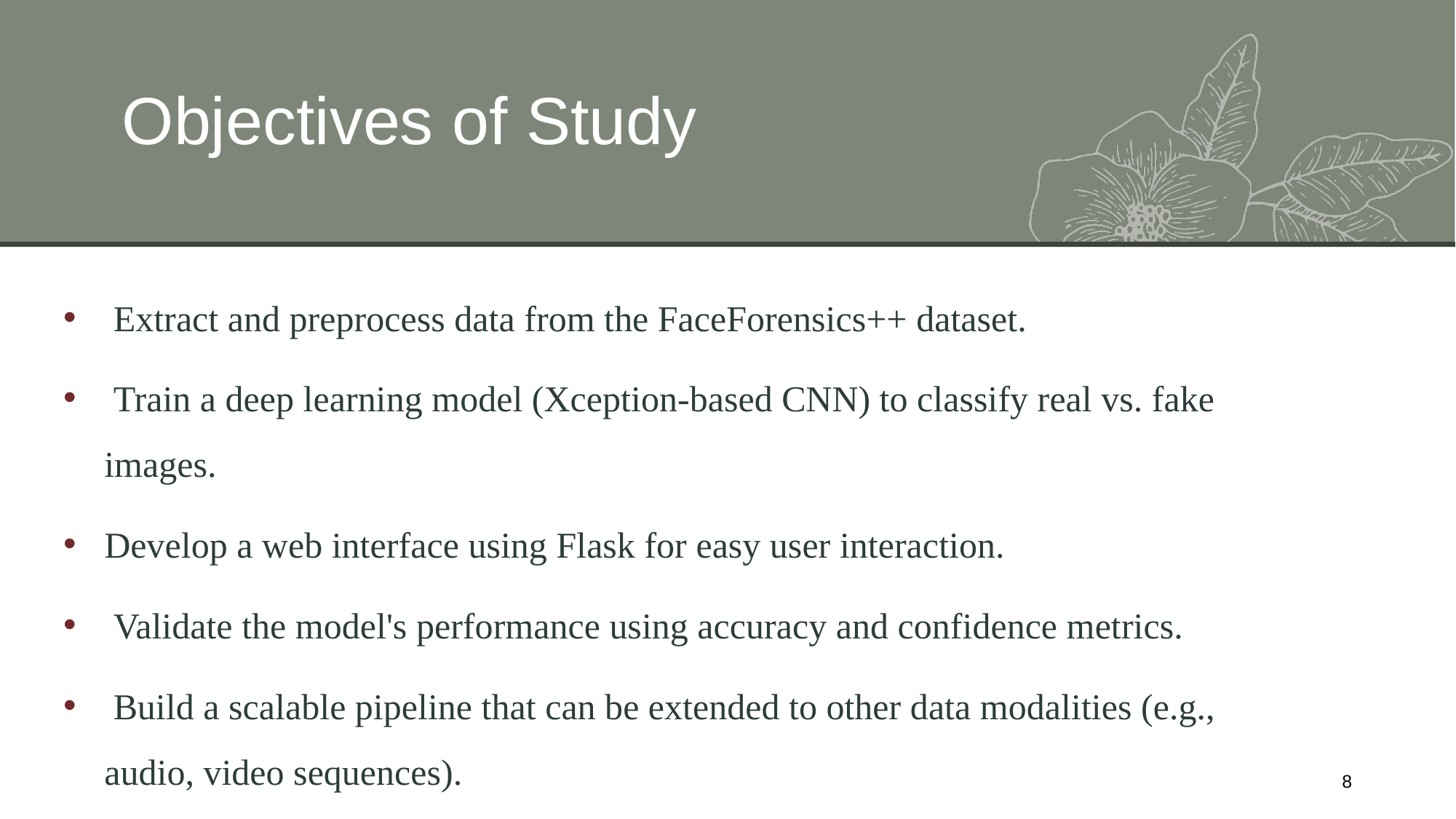

# Objectives of Study
 Extract and preprocess data from the FaceForensics++ dataset.
 Train a deep learning model (Xception-based CNN) to classify real vs. fake images.
Develop a web interface using Flask for easy user interaction.
 Validate the model's performance using accuracy and confidence metrics.
 Build a scalable pipeline that can be extended to other data modalities (e.g., audio, video sequences).
8